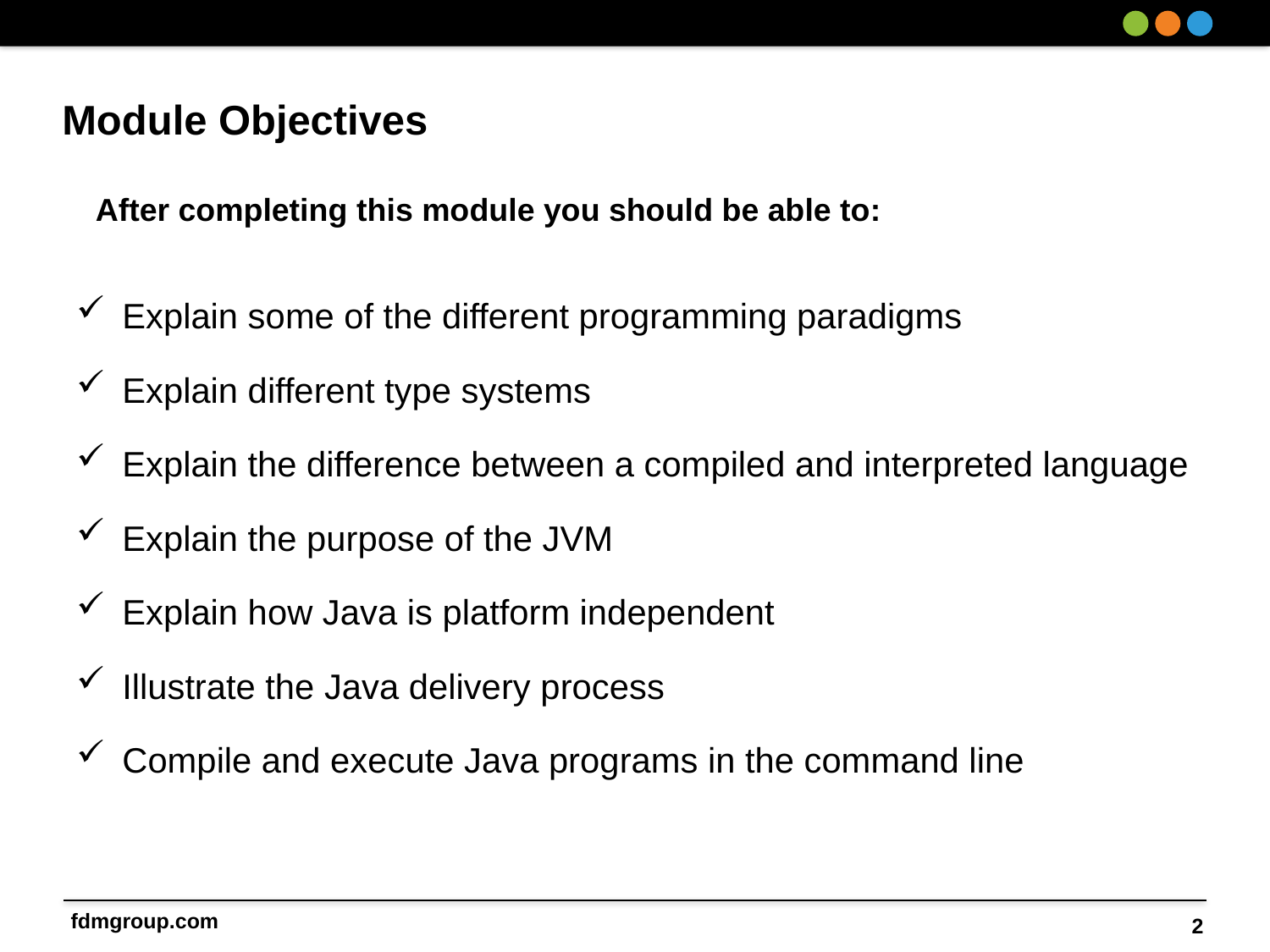

Explain some of the different programming paradigms
Explain different type systems
Explain the difference between a compiled and interpreted language
Explain the purpose of the JVM
Explain how Java is platform independent
Illustrate the Java delivery process
Compile and execute Java programs in the command line

2